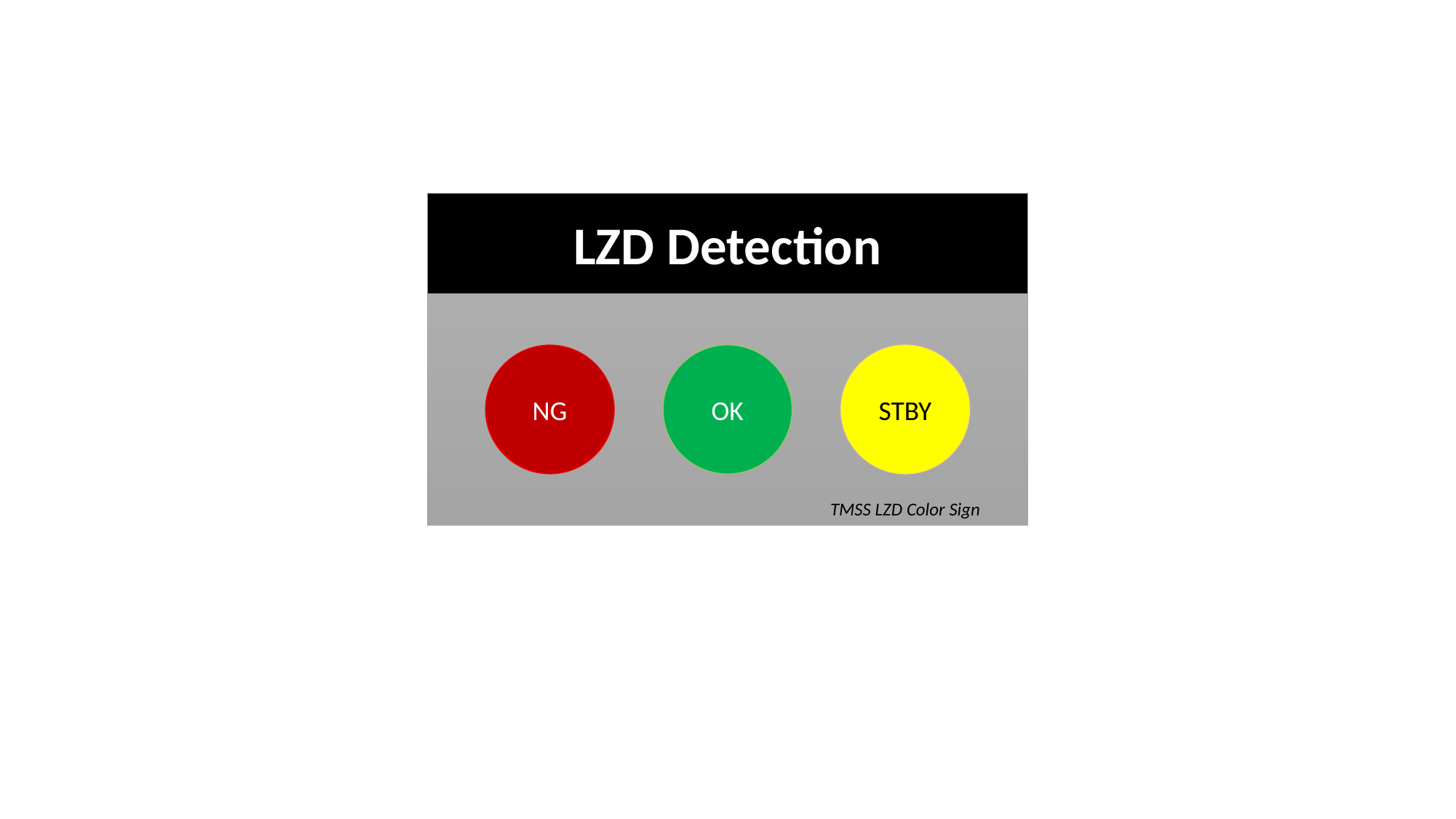

LZD Detection

NG
OK
STBY
TMSS LZD Color Sign